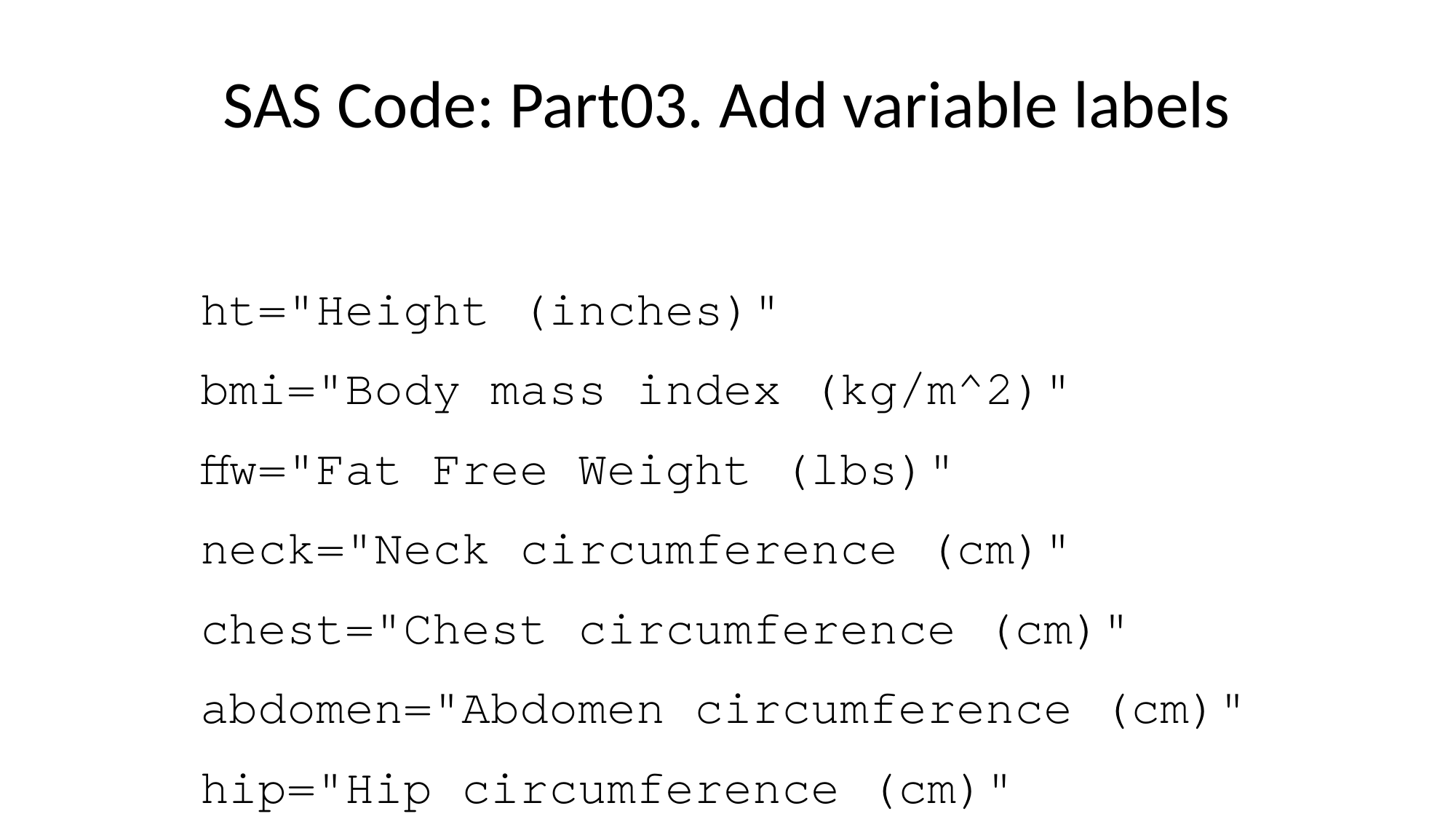

# SAS Code: Part03. Add variable labels

    ht="Height (inches)"
    bmi="Body mass index (kg/m^2)"
    ffw="Fat Free Weight (lbs)"
    neck="Neck circumference (cm)"
    chest="Chest circumference (cm)"
    abdomen="Abdomen circumference (cm)"
    hip="Hip circumference (cm)"